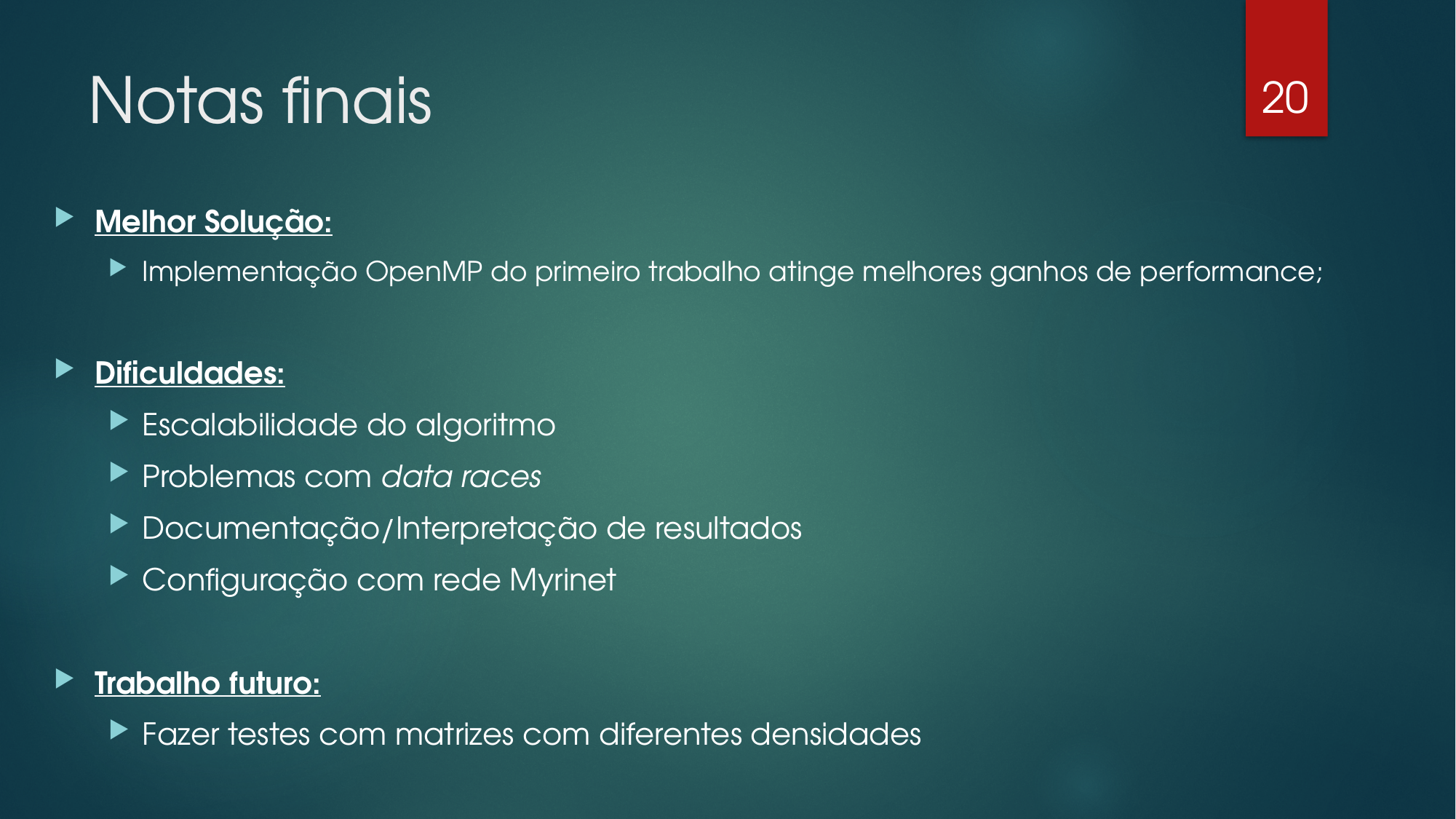

20
# Notas finais
Melhor Solução:
Implementação OpenMP do primeiro trabalho atinge melhores ganhos de performance;

Dificuldades:
Escalabilidade do algoritmo
Problemas com data races
Documentação/Interpretação de resultados
Configuração com rede Myrinet

Trabalho futuro:
Fazer testes com matrizes com diferentes densidades